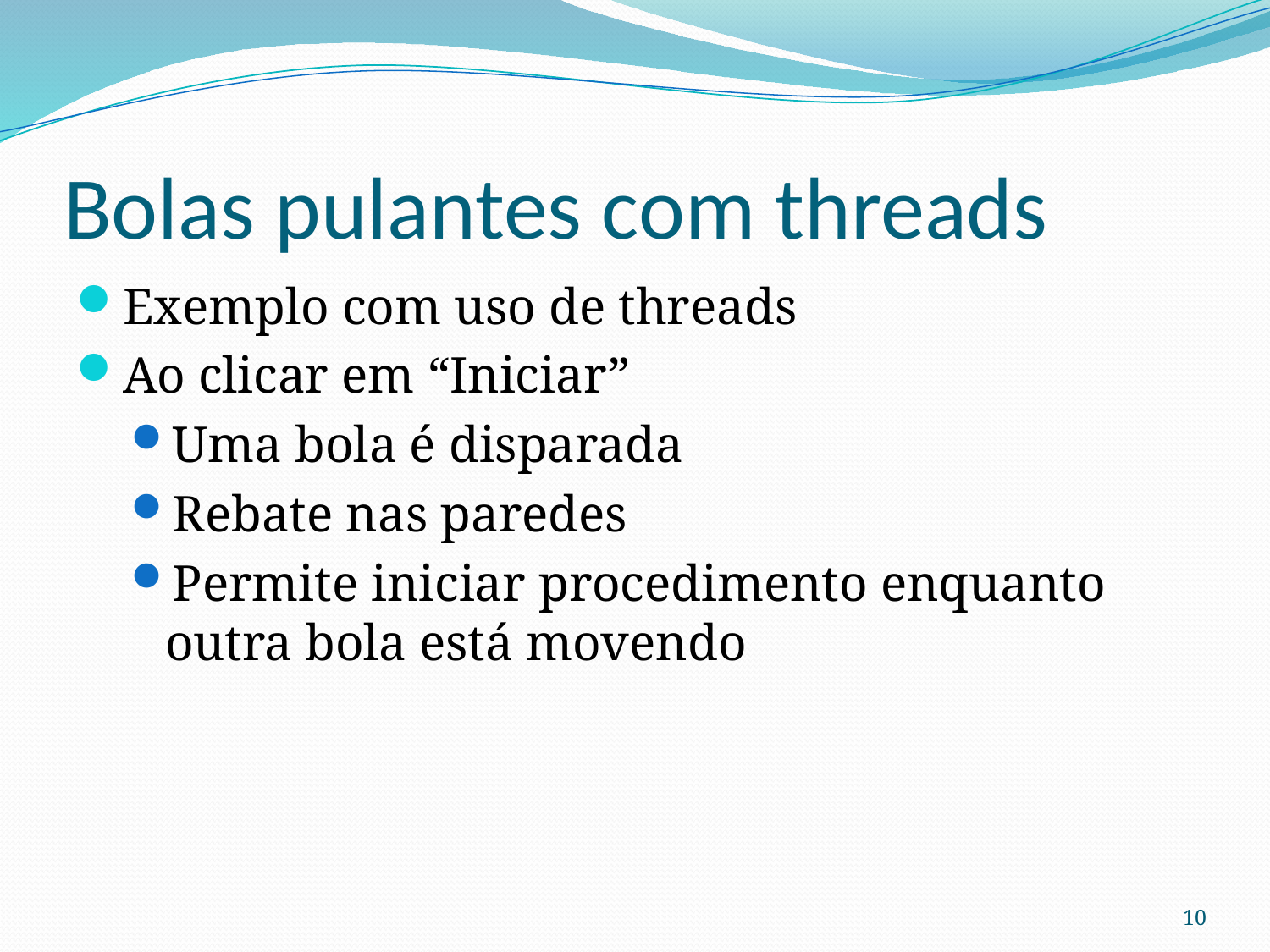

# Bolas pulantes com threads
Exemplo com uso de threads
Ao clicar em “Iniciar”
Uma bola é disparada
Rebate nas paredes
Permite iniciar procedimento enquanto outra bola está movendo

10